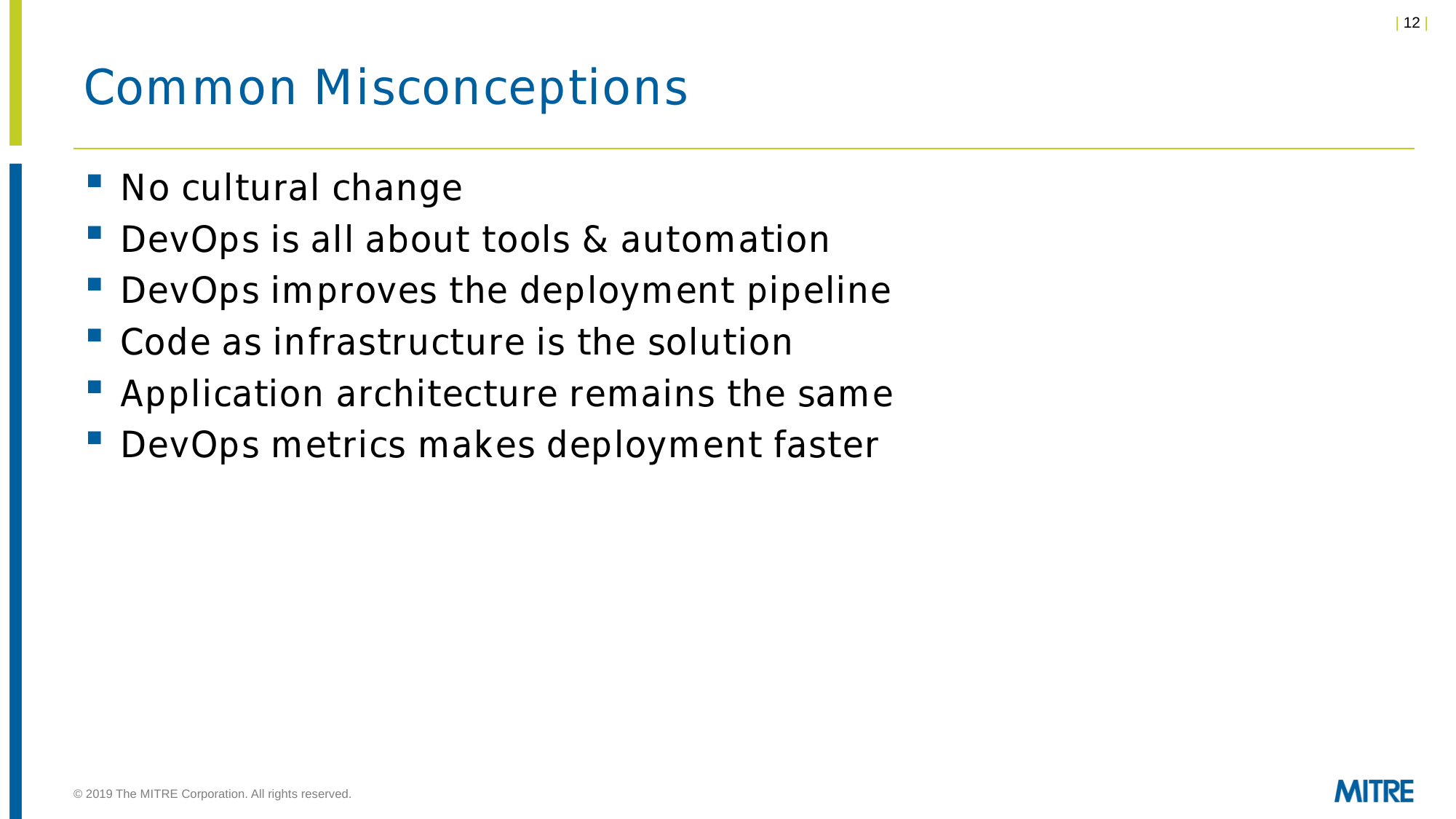

# Common Misconceptions
No cultural change
DevOps is all about tools & automation
DevOps improves the deployment pipeline
Code as infrastructure is the solution
Application architecture remains the same
DevOps metrics makes deployment faster
© 2019 The MITRE Corporation. All rights reserved.